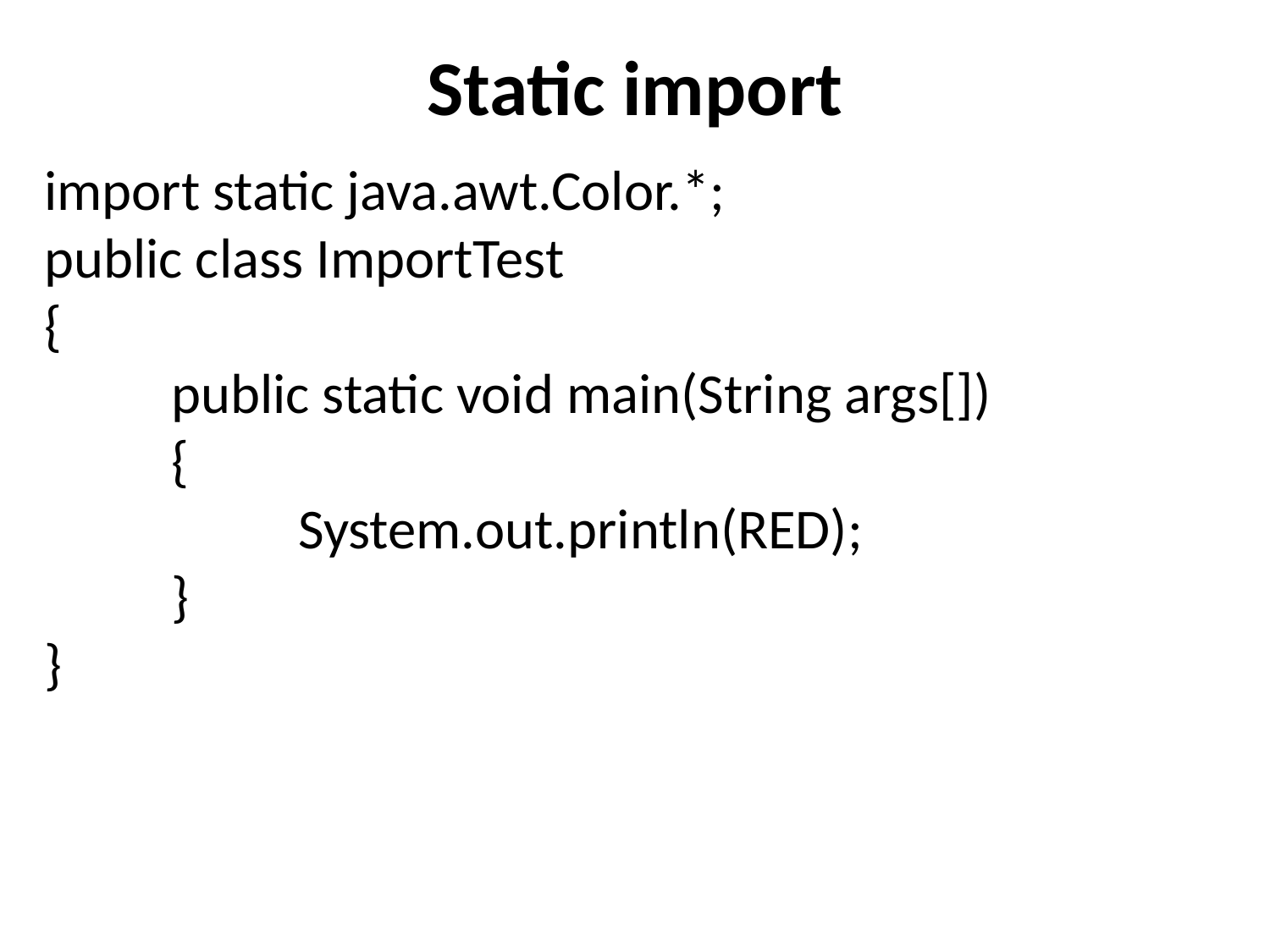

# Static import
import static java.awt.Color.*;
public class ImportTest
{
	public static void main(String args[])
	{
		System.out.println(RED);
	}
}